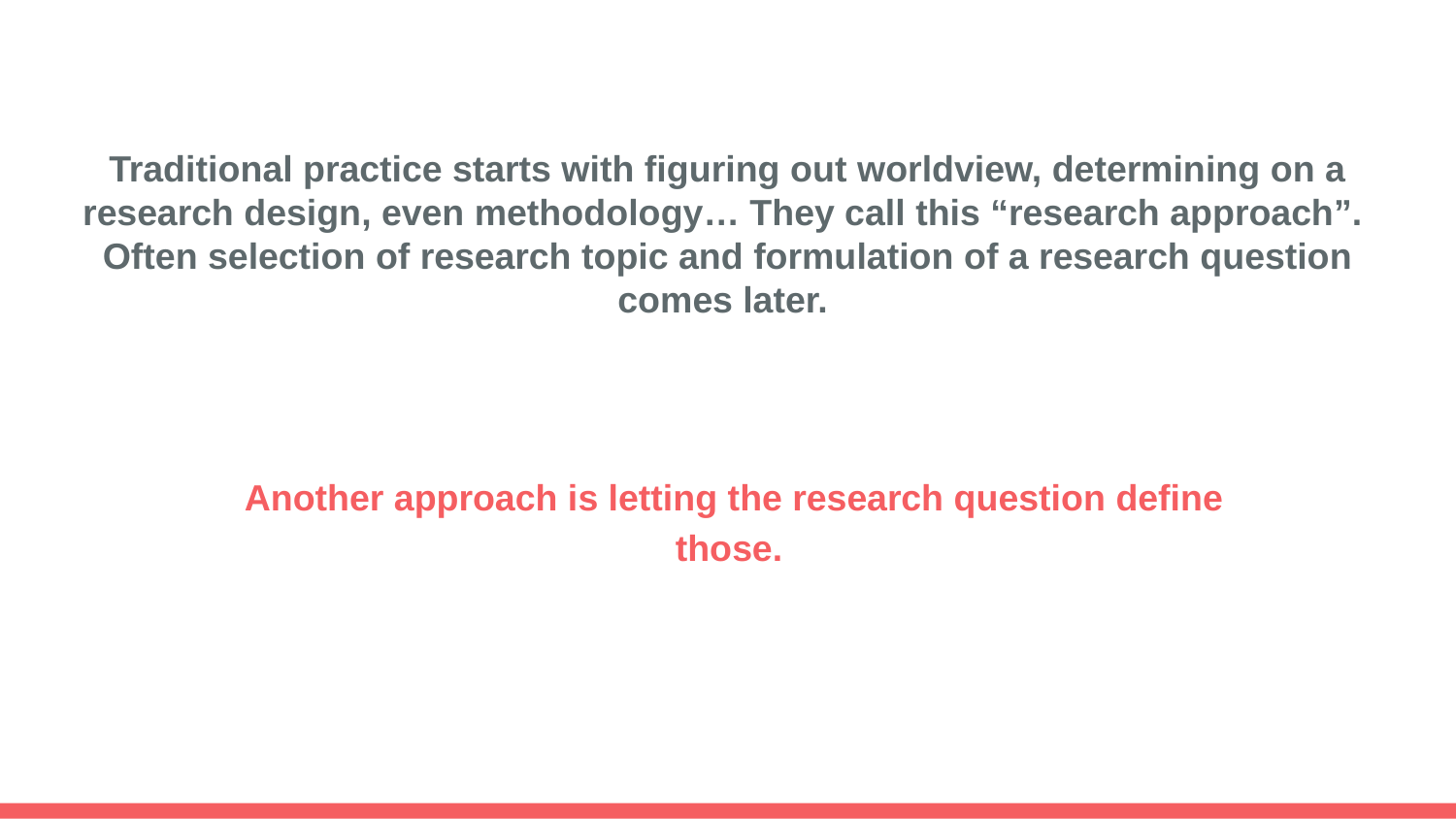

# Traditional practice starts with figuring out worldview, determining on a research design, even methodology… They call this “research approach”.  Often selection of research topic and formulation of a research question comes later.

Another approach is letting the research question define those.